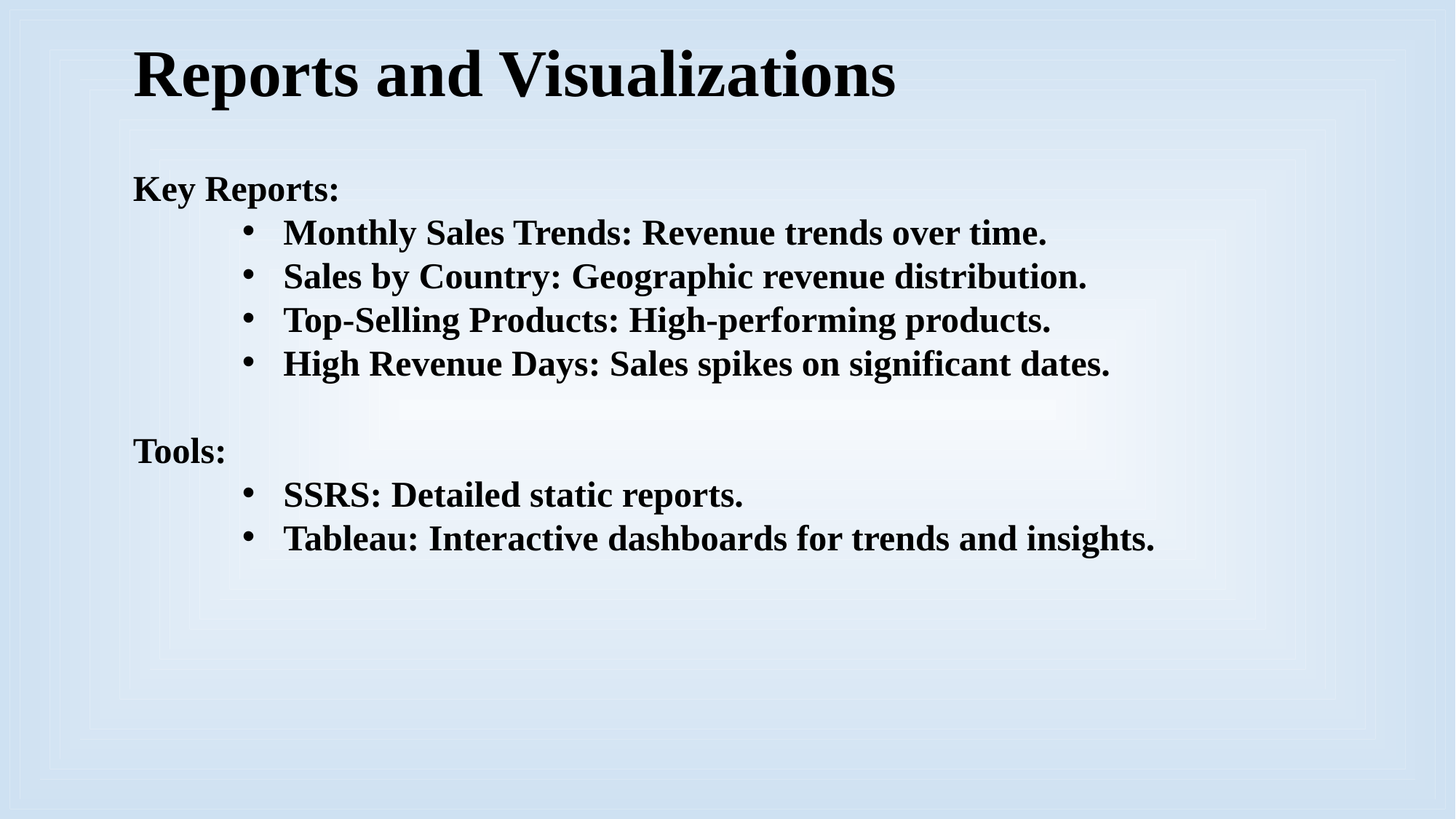

# Reports and Visualizations
Key Reports:
Monthly Sales Trends: Revenue trends over time.
Sales by Country: Geographic revenue distribution.
Top-Selling Products: High-performing products.
High Revenue Days: Sales spikes on significant dates.

Tools:
SSRS: Detailed static reports.
Tableau: Interactive dashboards for trends and insights.